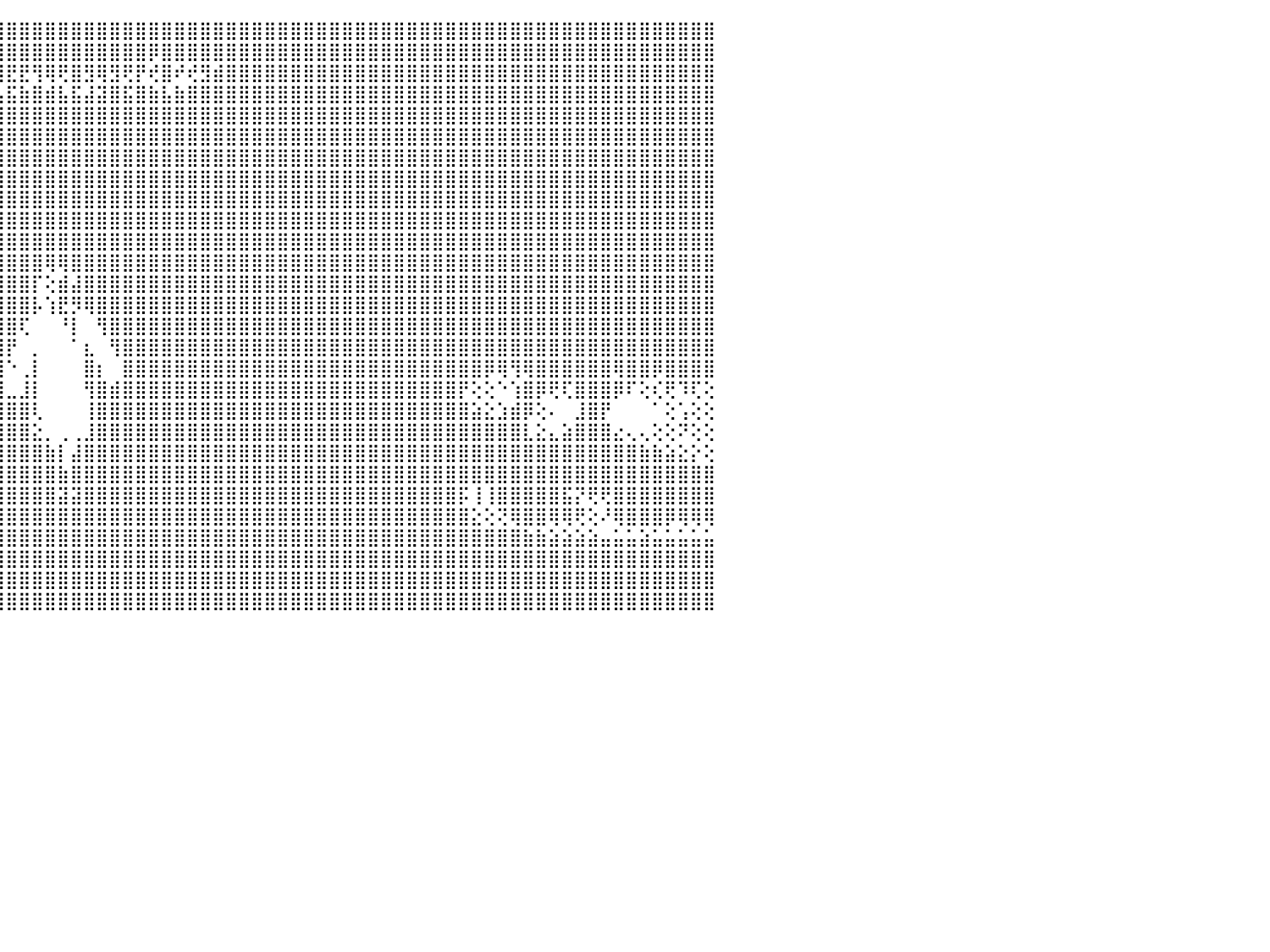

⣿⣿⣿⣿⣿⣿⣿⣿⣿⣿⣿⣿⣿⣿⣿⣿⣿⣿⣿⣿⣿⣿⣿⣿⣿⣿⣿⣿⣿⣿⣿⣿⣿⣿⣿⣿⣿⣿⣿⣿⣿⣿⣿⣿⣿⣿⣿⣿⣿⣿⣿⣿⣿⣿⣿⣿⣿⣿⣿⣿⣿⣿⣿⣿⣿⣿⣿⣿⣿⣿⣿⣿⣿⣿⣿⣿⣿⣿⣿⣿⣿⣿⣿⣿⣿⣿⣿⣿⣿⣿⣿⣿⣿⣿⣿⣿⣿⣿⣿⣿⠀
⣿⣿⣿⣿⣿⣿⣿⣿⣿⣿⣿⣿⣿⣿⣿⣿⣿⣿⣿⣿⣿⣿⣿⣿⣿⣿⣿⣿⣿⣿⣿⣿⣿⣿⣿⣿⣿⣿⣿⢿⣿⣿⣿⣿⣿⣿⣿⣿⣿⣿⣿⣿⣿⣿⣿⣿⡿⣿⣿⣿⣿⣿⣿⣿⣿⣿⣿⣿⣿⣿⣿⣿⣿⣿⣿⣿⣿⣿⣿⣿⣿⣿⣿⣿⣿⣿⣿⣿⣿⣿⣿⣿⣿⣿⣿⣿⣿⣿⣿⣿⠀
⣿⣿⣿⣿⣿⣿⣟⣿⡿⢻⣻⢿⢿⣿⣟⡿⣿⢿⢟⡿⢿⣟⣟⢿⢿⢟⡻⡟⣟⡿⣿⣿⢿⡿⣿⡿⢞⣿⣾⢻⢺⢟⡞⣟⣿⣟⣟⢻⢿⢟⣿⣻⢿⣻⢟⡟⢞⣿⠞⢞⣻⣾⣿⣿⣿⣿⣿⣿⣿⣿⣿⣿⣿⣿⣿⣿⣿⣿⣿⣿⣿⣿⣿⣿⣿⣿⣿⣿⣿⣿⣿⣿⣿⣿⣿⣿⣿⣿⣿⣿⠀
⣿⣿⣿⣿⣿⣿⣼⣿⣷⣾⣯⣮⣵⣷⣽⣵⣿⣽⣿⣯⣧⣿⣿⣿⣿⣾⣽⣷⣿⣵⣿⣽⣽⣯⣿⣷⣵⣿⣧⣿⣼⣾⣯⣾⣧⣯⣷⣿⣾⣧⣯⣼⣽⣿⣯⣿⣷⣧⣷⣿⣿⣿⣿⣿⣿⣿⣿⣿⣿⣿⣿⣿⣿⣿⣿⣿⣿⣿⣿⣿⣿⣿⣿⣿⣿⣿⣿⣿⣿⣿⣿⣿⣿⣿⣿⣿⣿⣿⣿⣿⠀
⣿⣿⣿⣿⣿⣿⣿⣿⣿⣿⣿⣿⣿⣿⣿⣿⣿⣿⣿⣿⣿⣿⣿⣿⣿⣿⣿⣿⣿⣿⣿⣿⣿⣿⣿⣿⣿⣿⣿⣿⣿⣿⣿⣿⣿⣿⣿⣿⣿⣿⣿⣿⣿⣿⣿⣿⣿⣿⣿⣿⣿⣿⣿⣿⣿⣿⣿⣿⣿⣿⣿⣿⣿⣿⣿⣿⣿⣿⣿⣿⣿⣿⣿⣿⣿⣿⣿⣿⣿⣿⣿⣿⣿⣿⣿⣿⣿⣿⣿⣿⠀
⣿⣿⣿⣿⣿⣿⣿⣿⣿⣿⣿⣿⣿⣿⣿⣿⣿⣿⣿⣿⣿⣿⣿⣿⣿⣿⣿⣿⣿⣿⣿⣿⣿⣿⣿⣿⣿⣿⣿⣿⣿⣿⣿⣿⣿⣿⣿⣿⣿⣿⣿⣿⣿⣿⣿⣿⣿⣿⣿⣿⣿⣿⣿⣿⣿⣿⣿⣿⣿⣿⣿⣿⣿⣿⣿⣿⣿⣿⣿⣿⣿⣿⣿⣿⣿⣿⣿⣿⣿⣿⣿⣿⣿⣿⣿⣿⣿⣿⣿⣿⠀
⣿⣿⣿⣿⣿⣿⣿⣿⣿⣿⣿⣿⣿⣿⣿⣿⣿⣿⣿⣿⣿⣿⣿⣿⣿⣿⣿⣿⣿⣿⣿⣿⣿⣿⣿⣿⣿⣿⣿⣿⣿⣿⣿⣿⣿⣿⣿⣿⣿⣿⣿⣿⣿⣿⣿⣿⣿⣿⣿⣿⣿⣿⣿⣿⣿⣿⣿⣿⣿⣿⣿⣿⣿⣿⣿⣿⣿⣿⣿⣿⣿⣿⣿⣿⣿⣿⣿⣿⣿⣿⣿⣿⣿⣿⣿⣿⣿⣿⣿⣿⠀
⣿⣿⣿⣿⣿⣿⣿⣿⣿⣿⣿⣿⣿⣿⣿⣿⣿⣿⣿⣿⣿⣿⣿⣿⣿⣿⣿⣿⣿⣿⣿⣿⣿⣿⣿⣿⣿⣿⣿⣿⣿⣿⣿⣿⣿⣿⣿⣿⣿⣿⣿⣿⣿⣿⣿⣿⣿⣿⣿⣿⣿⣿⣿⣿⣿⣿⣿⣿⣿⣿⣿⣿⣿⣿⣿⣿⣿⣿⣿⣿⣿⣿⣿⣿⣿⣿⣿⣿⣿⣿⣿⣿⣿⣿⣿⣿⣿⣿⣿⣿⠀
⣿⣿⣿⣿⣿⣿⣿⣿⣿⣿⣿⣿⣿⣿⣿⣿⣿⣿⣿⣿⣿⣿⣿⣿⣿⣿⣿⣿⣿⣿⣿⣿⣿⣿⣿⣿⣿⣿⣿⣿⣿⣿⣿⣿⣿⣿⣿⣿⣿⣿⣿⣿⣿⣿⣿⣿⣿⣿⣿⣿⣿⣿⣿⣿⣿⣿⣿⣿⣿⣿⣿⣿⣿⣿⣿⣿⣿⣿⣿⣿⣿⣿⣿⣿⣿⣿⣿⣿⣿⣿⣿⣿⣿⣿⣿⣿⣿⣿⣿⣿⠀
⣿⣿⣿⣿⣿⣿⣿⣿⣿⣿⣿⣿⣿⣿⣿⣿⣿⣿⣿⣿⣿⣿⣿⣿⣿⣿⣿⣿⣿⣿⣿⣿⣿⣿⣿⣿⣿⣿⣿⣿⣿⣿⣿⣿⣿⣿⣿⣿⣿⣿⣿⣿⣿⣿⣿⣿⣿⣿⣿⣿⣿⣿⣿⣿⣿⣿⣿⣿⣿⣿⣿⣿⣿⣿⣿⣿⣿⣿⣿⣿⣿⣿⣿⣿⣿⣿⣿⣿⣿⣿⣿⣿⣿⣿⣿⣿⣿⣿⣿⣿⠀
⣿⣿⣿⣿⣿⣿⣿⣿⣿⣿⣿⣿⣿⣿⣿⣿⣿⣿⣿⣿⣿⣿⣿⣿⣿⣿⣿⣿⣿⣿⣿⣿⣿⣿⣿⣿⣿⣿⣿⣿⣿⣿⣿⣿⣿⣿⣿⣿⣿⣿⣿⣿⣿⣿⣿⣿⣿⣿⣿⣿⣿⣿⣿⣿⣿⣿⣿⣿⣿⣿⣿⣿⣿⣿⣿⣿⣿⣿⣿⣿⣿⣿⣿⣿⣿⣿⣿⣿⣿⣿⣿⣿⣿⣿⣿⣿⣿⣿⣿⣿⠀
⣿⣿⣿⣿⣿⣿⣿⣿⣿⣿⣿⣿⣿⣿⣿⣿⣿⣿⣿⣿⣿⣿⣿⣿⣿⣿⣿⣿⣿⣿⣿⣿⣿⣿⣿⣿⣿⣿⣿⣿⣿⣿⣿⣿⣿⣿⣿⣿⢿⢿⣿⣿⣿⣿⣿⣿⣿⣿⣿⣿⣿⣿⣿⣿⣿⣿⣿⣿⣿⣿⣿⣿⣿⣿⣿⣿⣿⣿⣿⣿⣿⣿⣿⣿⣿⣿⣿⣿⣿⣿⣿⣿⣿⣿⣿⣿⣿⣿⣿⣿⠀
⣿⣿⣿⣿⣿⣿⣿⣿⣿⣿⣿⣿⣿⣿⣿⣿⣿⣿⣿⣿⣿⣿⣿⣿⣿⣿⣿⣿⣿⣿⣿⣿⣿⣿⣿⣿⣿⣿⣿⣿⣿⣿⣿⣿⣿⣿⣿⡏⢕⣾⣼⣿⣿⣿⣿⣿⣿⣿⣿⣿⣿⣿⣿⣿⣿⣿⣿⣿⣿⣿⣿⣿⣿⣿⣿⣿⣿⣿⣿⣿⣿⣿⣿⣿⣿⣿⣿⣿⣿⣿⣿⣿⣿⣿⣿⣿⣿⣿⣿⣿⠀
⣿⣿⣿⣿⣿⣿⣿⣿⣿⣿⣿⣿⣿⣿⣿⣿⣿⣿⣿⣿⣿⣿⣿⣿⣿⣿⣿⣿⣿⣿⣿⣿⣿⣿⣿⣿⣿⣿⣿⣿⣿⣿⣿⣿⣿⣿⣿⡧⢱⣟⡻⢿⣿⣿⣿⣿⣿⣿⣿⣿⣿⣿⣿⣿⣿⣿⣿⣿⣿⣿⣿⣿⣿⣿⣿⣿⣿⣿⣿⣿⣿⣿⣿⣿⣿⣿⣿⣿⣿⣿⣿⣿⣿⣿⣿⣿⣿⣿⣿⣿⠀
⣿⣿⣿⣿⣿⣿⣿⣿⣿⣿⣿⣿⣿⣿⣿⣿⣿⣿⣿⣿⣿⣿⣿⣿⣿⣿⣿⣿⣿⣿⣿⣿⣿⣿⣿⣿⣿⣿⣿⣿⣿⣿⣿⣿⣿⣿⢏⠀⠀⠘⡇⠀⢻⣿⣿⣿⣿⣿⣿⣿⣿⣿⣿⣿⣿⣿⣿⣿⣿⣿⣿⣿⣿⣿⣿⣿⣿⣿⣿⣿⣿⣿⣿⣿⣿⣿⣿⣿⣿⣿⣿⣿⣿⣿⣿⣿⣿⣿⣿⣿⠀
⣿⣿⣿⣿⣿⣿⣿⣿⣿⣿⣿⣿⣿⣿⣿⣿⣿⣿⣿⣿⣿⣿⣿⣿⣿⣿⣿⣿⣿⣿⣿⣿⣿⣿⣿⣿⣿⣿⣿⣿⣿⣿⣿⣿⣿⡟⠀⡀⠀⠀⠁⣆⠀⢻⣿⣿⣿⣿⣿⣿⣿⣿⣿⣿⣿⣿⣿⣿⣿⣿⣿⣿⣿⣿⣿⣿⣿⣿⣿⣿⣿⣿⣿⣿⣿⣿⣿⣿⣿⣿⣿⣿⣿⣿⣿⣿⣿⣿⣿⣿⠀
⣿⣿⣿⣿⣿⣿⣿⣿⣿⣿⣿⣿⣿⣿⣿⣿⣿⣿⣿⣿⣿⣿⣿⣿⣿⣿⣿⣿⣿⣿⣿⣿⣿⣿⣿⣿⣿⣿⣿⣿⣿⣿⣿⣿⣿⠑⢀⡇⠀⠀⠀⣿⡆⠀⣿⣿⣿⣿⣿⣿⣿⣿⣿⣿⣿⣿⣿⣿⣿⣿⣿⣿⣿⣿⣿⣿⣿⣿⣿⣿⣿⣿⡿⢿⢻⢿⣿⣿⣿⣿⣿⣿⢿⣿⣿⡿⣿⣿⣿⣿⠀
⣿⣿⣿⣿⣿⣿⣿⣿⣿⣿⣿⣿⣿⣿⣿⣿⣿⣿⣿⣿⣿⣿⣿⣿⣿⣿⣿⣿⣿⣿⣿⣿⣿⣿⣿⣿⣿⣿⣿⣿⣿⣿⣿⣿⣿⣀⣸⡇⠀⠀⠀⢻⣿⣾⣿⣿⣿⣿⣿⣿⣿⣿⣿⣿⣿⣿⣿⣿⣿⣿⣿⣿⣿⣿⣿⣿⣿⣿⣿⣿⡟⢕⢕⠑⢱⣿⡿⢟⢏⣿⣿⣿⡿⠏⢕⢎⢟⠹⢏⢕⠀
⣿⣿⣿⣿⣿⣿⣿⣿⣿⣿⣿⣿⣿⣿⣿⣿⣿⣿⣿⣿⣿⣿⣿⣿⣿⣿⣿⣿⣿⣿⣿⣿⣿⣿⣿⣿⣿⣿⣿⣿⣿⣿⣿⣿⣿⣿⣿⢇⠀⠀⠀⢸⣿⣿⣿⣿⣿⣿⣿⣿⣿⣿⣿⣿⣿⣿⣿⣿⣿⣿⣿⣿⣿⣿⣿⣿⣿⣿⣿⣿⣿⣵⣕⣱⣾⡿⢕⠄⠀⣸⣿⡟⠀⠀⠀⠁⢕⢡⢕⢕⠀
⣿⣿⣿⣿⣿⣿⣿⣿⣿⣿⣿⣿⣿⣿⣿⣿⣿⣿⣿⣿⣿⣿⣿⣿⣿⣿⣿⣿⣿⣿⣿⣿⣿⣿⣿⣿⣿⣿⣿⣿⣿⣿⣿⣿⣿⣿⣿⣕⡀⢀⢀⣸⣿⣿⣿⣿⣿⣿⣿⣿⣿⣿⣿⣿⣿⣿⣿⣿⣿⣿⣿⣿⣿⣿⣿⣿⣿⣿⣿⣿⣿⣿⣿⣿⣿⣇⣕⣄⣵⣿⣿⣿⣔⢄⢄⢕⢕⠝⢕⢕⠀
⣿⣿⣿⣿⣿⣿⣿⣿⣿⣿⣿⣿⣿⣿⣿⣿⣿⣿⣿⣿⣿⣿⣿⣿⣿⣿⣿⣿⣿⣿⣿⣿⣿⣿⣿⣿⣿⣿⣿⣿⣿⣿⣿⣿⣿⣿⣿⣿⣷⡇⣼⣿⣿⣿⣿⣿⣿⣿⣿⣿⣿⣿⣿⣿⣿⣿⣿⣿⣿⣿⣿⣿⣿⣿⣿⣿⣿⣿⣿⣿⣿⣿⣿⣿⣿⣿⣿⣿⣿⣿⣿⣿⣿⣿⣷⣷⣵⣕⡕⢕⠀
⣿⣿⣿⣿⣿⣿⣿⣿⣿⣿⣿⣿⣿⣿⣿⣿⣿⣿⣿⣿⣿⣿⣿⣿⣿⣿⣿⣿⣿⣿⣿⣿⣿⣿⣿⣿⣿⣿⣿⣿⣿⣿⣿⣿⣿⣿⣿⣿⣿⣷⣿⣿⣿⣿⣿⣿⣿⣿⣿⣿⣿⣿⣿⣿⣿⣿⣿⣿⣿⣿⣿⣿⣿⣿⣿⣿⣿⣿⣿⣿⣿⣿⣿⣿⣿⣿⣿⣿⣿⣿⣿⣿⣿⣿⣿⣿⣿⣿⣿⣿⠀
⣿⣿⣿⣿⣿⣿⣿⣿⣿⣿⣿⣿⣿⣿⣿⣿⣿⣿⣿⣿⣿⣿⣿⣿⣿⣿⣿⣿⣿⣿⣿⣿⣿⣿⣿⣿⣿⣿⣿⣿⣿⣿⣿⣿⣿⣿⣿⣿⣿⣽⣽⣿⣿⣿⣿⣿⣿⣿⣿⣿⣿⣿⣿⣿⣿⣿⣿⣿⣿⣿⣿⣿⣿⣿⣿⣿⣿⣿⣿⣿⡯⢸⢸⣿⣿⣿⣿⣿⣯⡝⢟⢟⣿⣿⣿⣿⣿⣿⣿⣿⠀
⣿⣿⣿⣿⣿⣿⣿⣿⣿⣿⣿⣿⣿⣿⣿⣿⣿⣿⣿⣿⣿⣿⣿⣿⣿⣿⣿⣿⣿⣿⣿⣿⣿⣿⣿⣿⣿⣿⣿⣿⣿⣿⣿⣿⣿⣿⣿⣿⣿⣿⣿⣿⣿⣿⣿⣿⣿⣿⣿⣿⣿⣿⣿⣿⣿⣿⣿⣿⣿⣿⣿⣿⣿⣿⣿⣿⣿⣿⣿⣿⣿⣕⢕⢝⢿⣿⣿⢿⢿⢟⢕⠜⢿⣿⣿⣿⡿⢿⢿⢿⠀
⣿⣿⣿⣿⣿⣿⣿⣿⣿⣿⣿⣿⣿⣿⣿⣿⣿⣿⣿⣿⣿⣿⣿⣿⣿⣿⣿⣿⣿⣿⣿⣿⣿⣿⣿⣿⣿⣿⣿⣿⣿⣿⣿⣿⣿⣿⣿⣿⣿⣿⣿⣿⣿⣿⣿⣿⣿⣿⣿⣿⣿⣿⣿⣿⣿⣿⣿⣿⣿⣿⣿⣿⣿⣿⣿⣿⣿⣿⣿⣿⣿⣿⣿⣿⣿⣷⣷⣵⣵⣵⣵⣤⣥⣥⣵⣥⣥⣥⣥⣥⠀
⣿⣿⣿⣿⣿⣿⣿⣿⣿⣿⣿⣿⣿⣿⣿⣿⣿⣿⣿⣿⣿⣿⣿⣿⣿⣿⣿⣿⣿⣿⣿⣿⣿⣿⣿⣿⣿⣿⣿⣿⣿⣿⣿⣿⣿⣿⣿⣿⣿⣿⣿⣿⣿⣿⣿⣿⣿⣿⣿⣿⣿⣿⣿⣿⣿⣿⣿⣿⣿⣿⣿⣿⣿⣿⣿⣿⣿⣿⣿⣿⣿⣿⣿⣿⣿⣿⣿⣿⣿⣿⣿⣿⣿⣿⣿⣿⣿⣿⣿⣿⠀
⣿⣿⣿⣿⣿⣿⣿⣿⣿⣿⣿⣿⣿⣿⣿⣿⣿⣿⣿⣿⣿⣿⣿⣿⣿⣿⣿⣿⣿⣿⣿⣿⣿⣿⣿⣿⣿⣿⣿⣿⣿⣿⣿⣿⣿⣿⣿⣿⣿⣿⣿⣿⣿⣿⣿⣿⣿⣿⣿⣿⣿⣿⣿⣿⣿⣿⣿⣿⣿⣿⣿⣿⣿⣿⣿⣿⣿⣿⣿⣿⣿⣿⣿⣿⣿⣿⣿⣿⣿⣿⣿⣿⣿⣿⣿⣿⣿⣿⣿⣿⠀
⣿⣿⣿⣿⣿⣿⣿⣿⣿⣿⣿⣿⣿⣿⣿⣿⣿⣿⣿⣿⣿⣿⣿⣿⣿⣿⣿⣿⣿⣿⣿⣿⣿⣿⣿⣿⣿⣿⣿⣿⣿⣿⣿⣿⣿⣿⣿⣿⣿⣿⣿⣿⣿⣿⣿⣿⣿⣿⣿⣿⣿⣿⣿⣿⣿⣿⣿⣿⣿⣿⣿⣿⣿⣿⣿⣿⣿⣿⣿⣿⣿⣿⣿⣿⣿⣿⣿⣿⣿⣿⣿⣿⣿⣿⣿⣿⣿⣿⣿⣿⠀
⠀⠀⠀⠀⠀⠀⠀⠀⠀⠀⠀⠀⠀⠀⠀⠀⠀⠀⠀⠀⠀⠀⠀⠀⠀⠀⠀⠀⠀⠀⠀⠀⠀⠀⠀⠀⠀⠀⠀⠀⠀⠀⠀⠀⠀⠀⠀⠀⠀⠀⠀⠀⠀⠀⠀⠀⠀⠀⠀⠀⠀⠀⠀⠀⠀⠀⠀⠀⠀⠀⠀⠀⠀⠀⠀⠀⠀⠀⠀⠀⠀⠀⠀⠀⠀⠀⠀⠀⠀⠀⠀⠀⠀⠀⠀⠀⠀⠀⠀⠀⠀